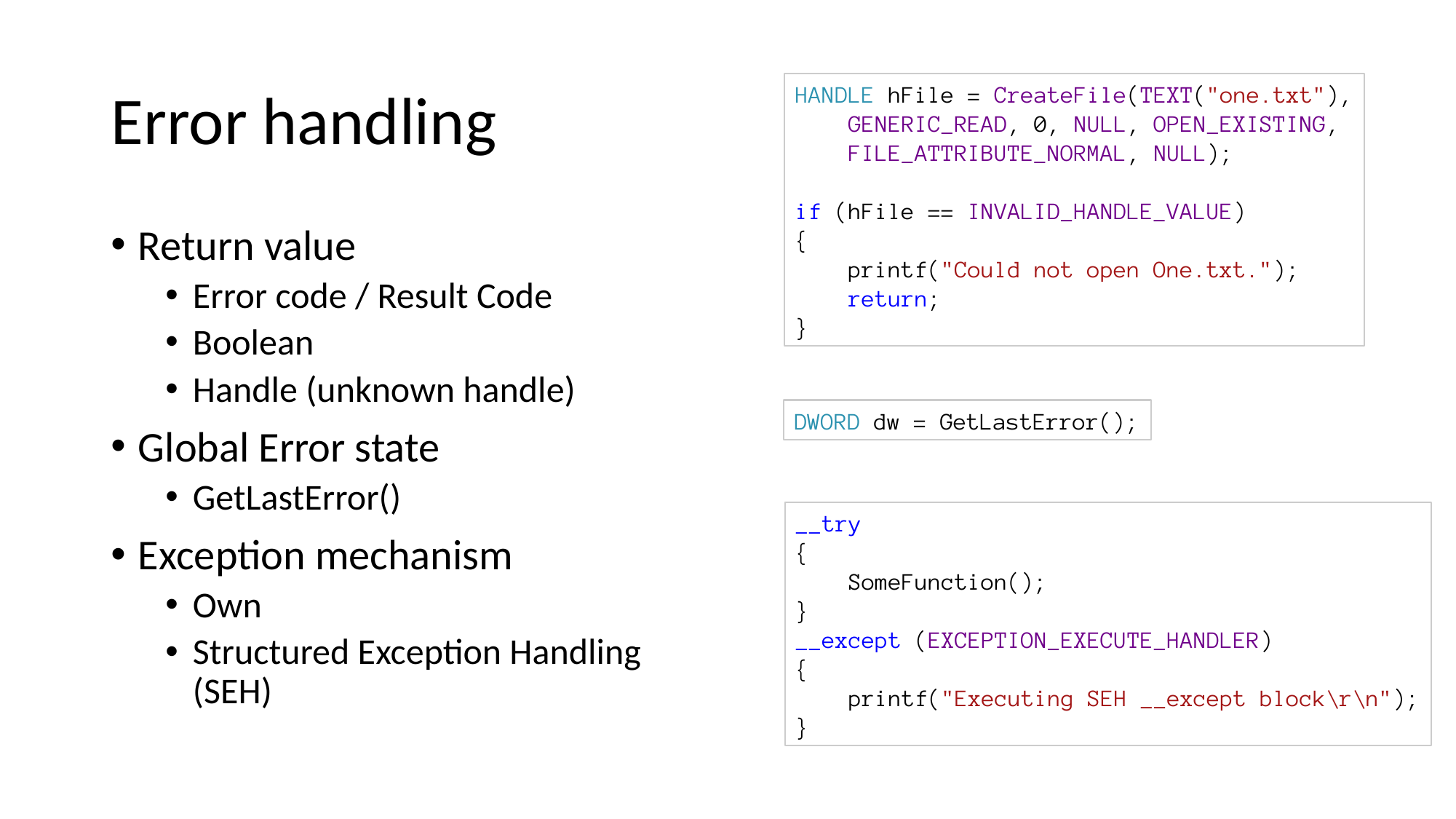

# Error handling
HANDLE hFile = CreateFile(TEXT("one.txt"),
    GENERIC_READ, 0, NULL, OPEN_EXISTING,
    FILE_ATTRIBUTE_NORMAL, NULL);
if (hFile == INVALID_HANDLE_VALUE)
{
    printf("Could not open One.txt.");
    return;
}
Return value
Error code / Result Code
Boolean
Handle (unknown handle)
Global Error state
GetLastError()
Exception mechanism
Own
Structured Exception Handling (SEH)
DWORD dw = GetLastError();
__try
{
    SomeFunction();
}
__except (EXCEPTION_EXECUTE_HANDLER)
{
    printf("Executing SEH __except block\r\n");
}